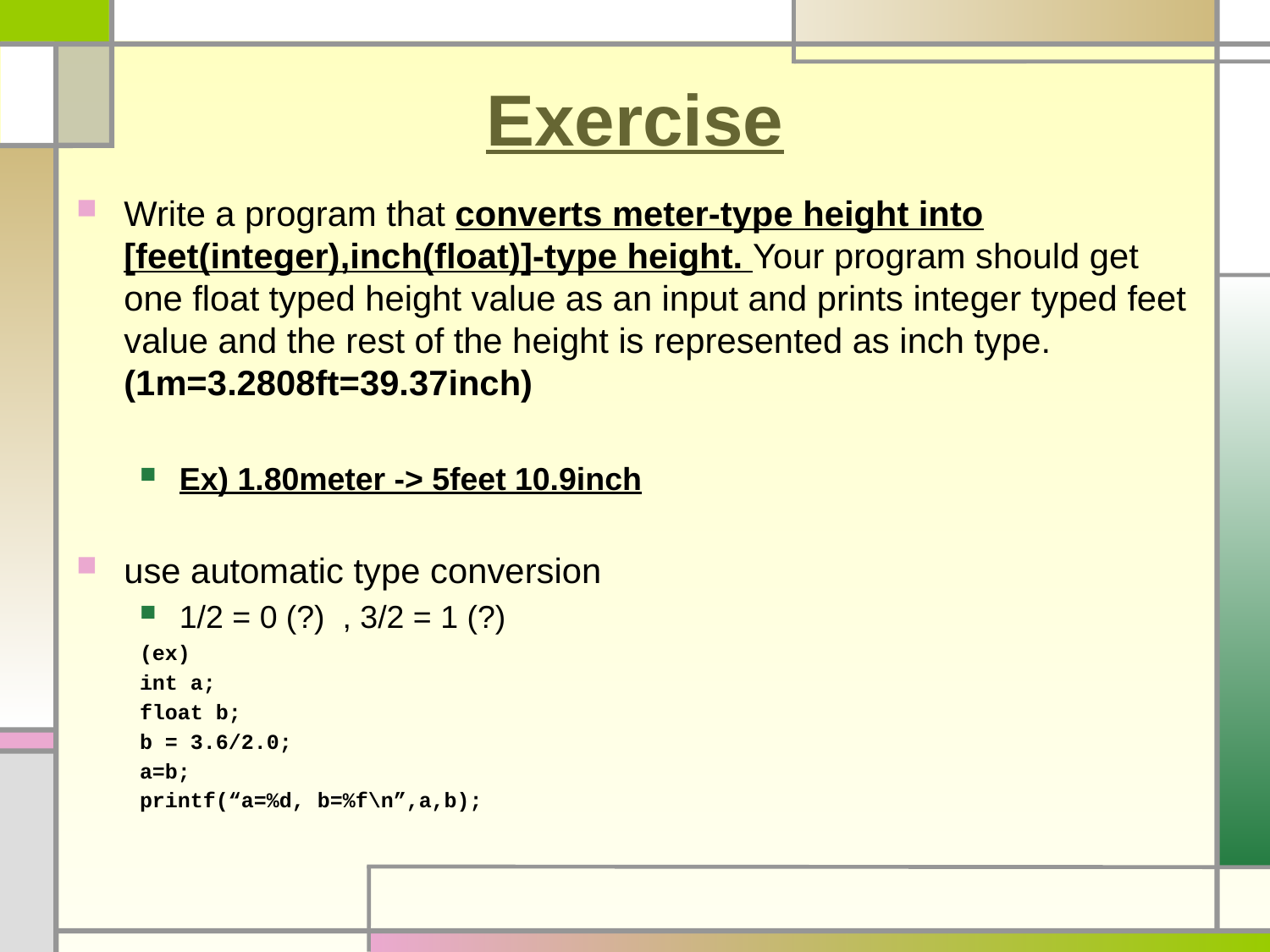

# Exercise
Write a program that converts meter-type height into [feet(integer),inch(float)]-type height. Your program should get one float typed height value as an input and prints integer typed feet value and the rest of the height is represented as inch type.  (1m=3.2808ft=39.37inch)

Ex) 1.80meter -> 5feet 10.9inch

use automatic type conversion
1/2 = 0 (?)  , 3/2 = 1 (?)
(ex)
int a;
float b;
b = 3.6/2.0;
a=b;
printf(“a=%d, b=%f\n”,a,b);